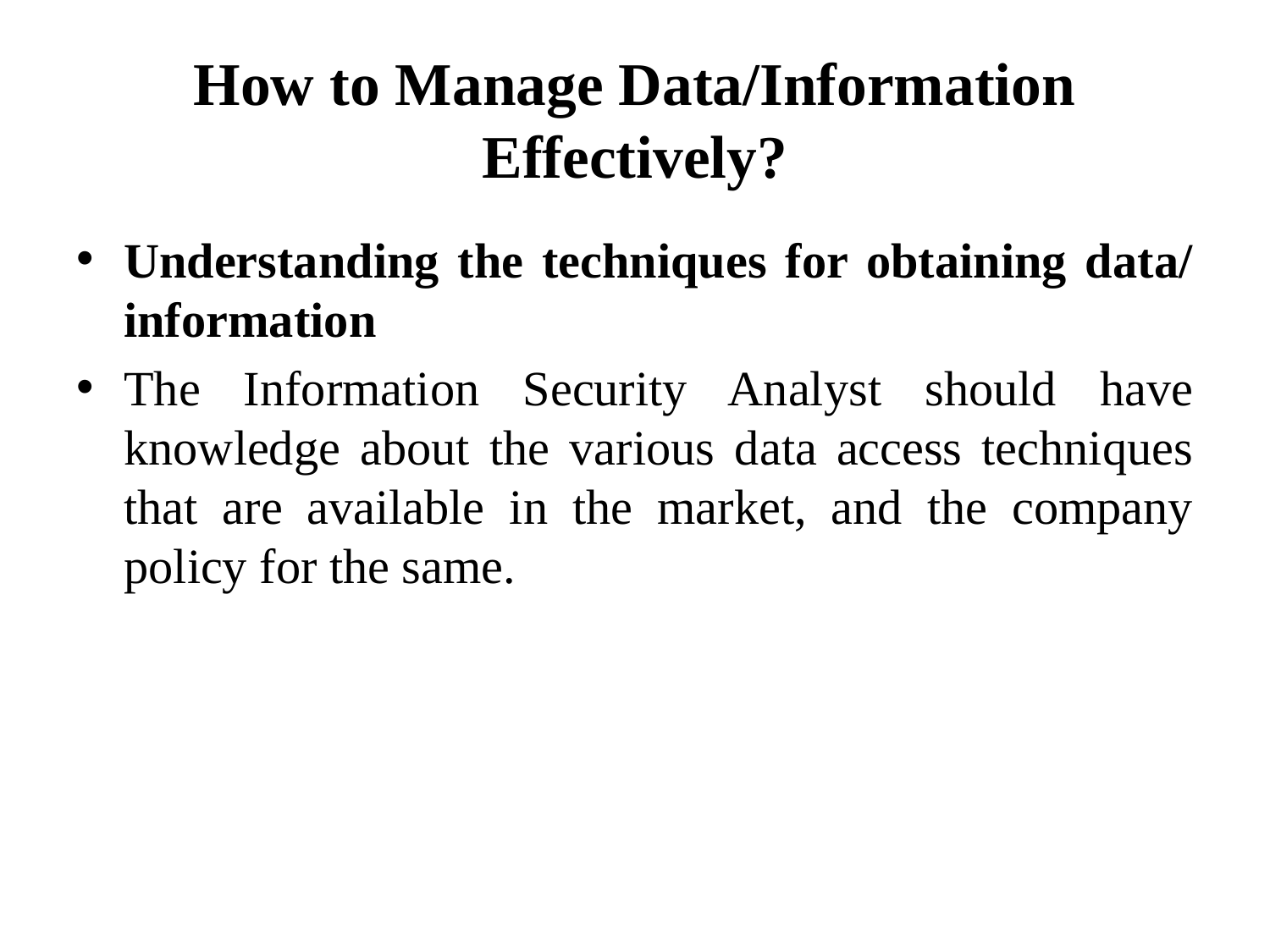

# How to Manage Data/Information Effectively?
Understanding the techniques for obtaining data/ information
The Information Security Analyst should have knowledge about the various data access techniques that are available in the market, and the company policy for the same.